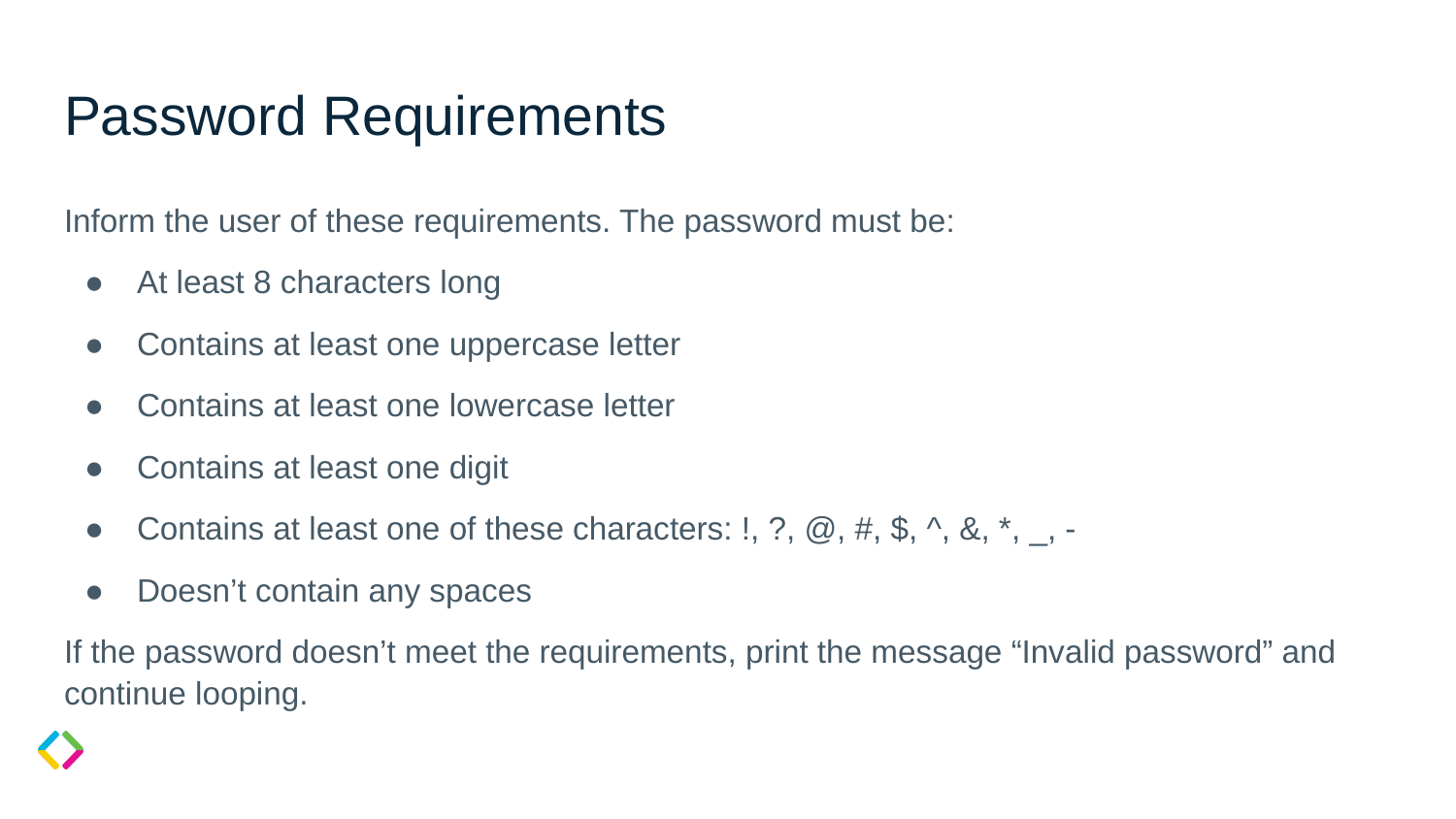

# Password Requirements
Inform the user of these requirements. The password must be:
At least 8 characters long
Contains at least one uppercase letter
Contains at least one lowercase letter
Contains at least one digit
Contains at least one of these characters: !, ?, @, #, $, ^, &, *, _, -
Doesn’t contain any spaces
If the password doesn’t meet the requirements, print the message “Invalid password” and continue looping.